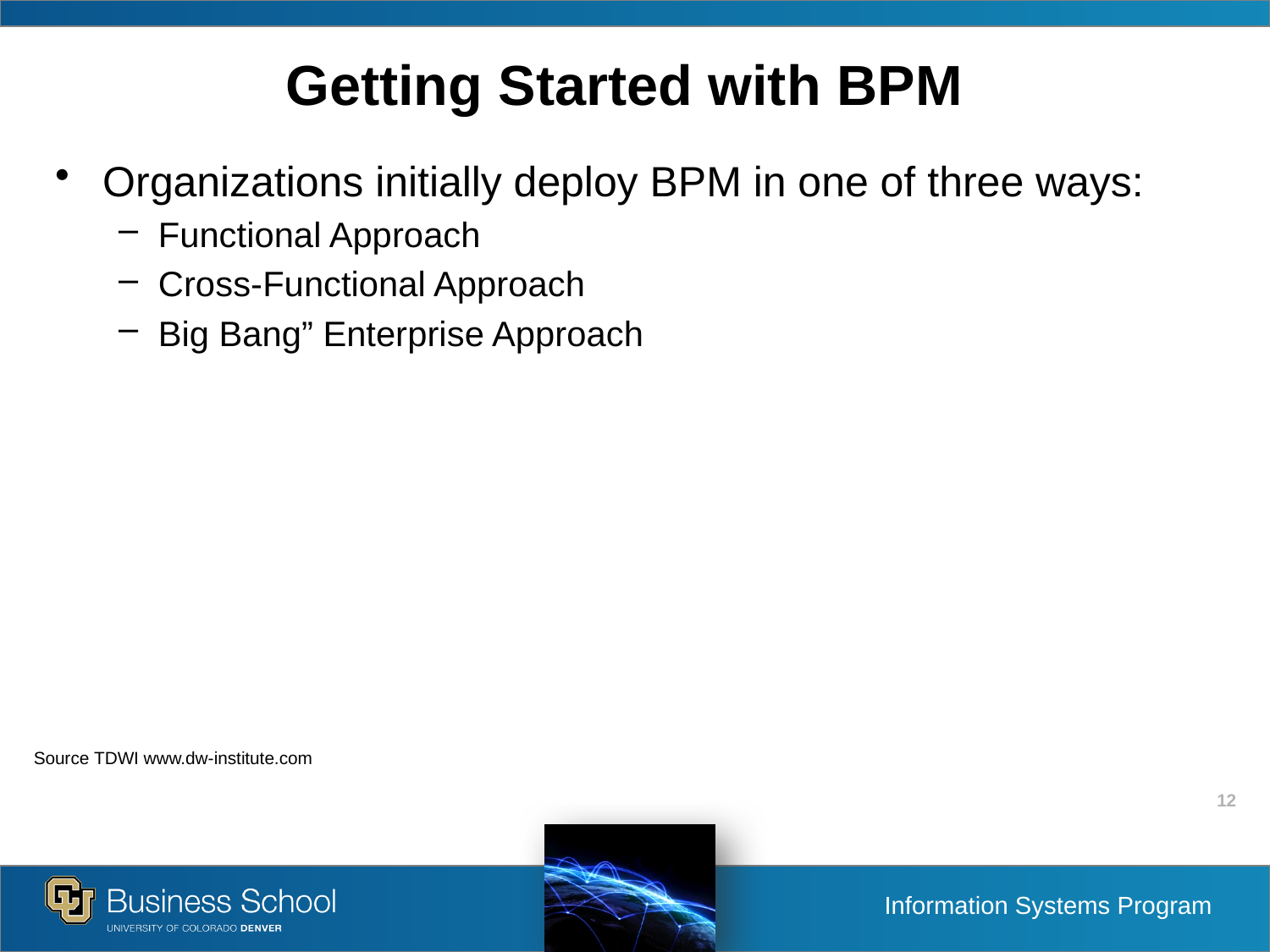

# Getting Started with BPM
Organizations initially deploy BPM in one of three ways:
Functional Approach
Cross-Functional Approach
Big Bang” Enterprise Approach

Source TDWI www.dw-institute.com